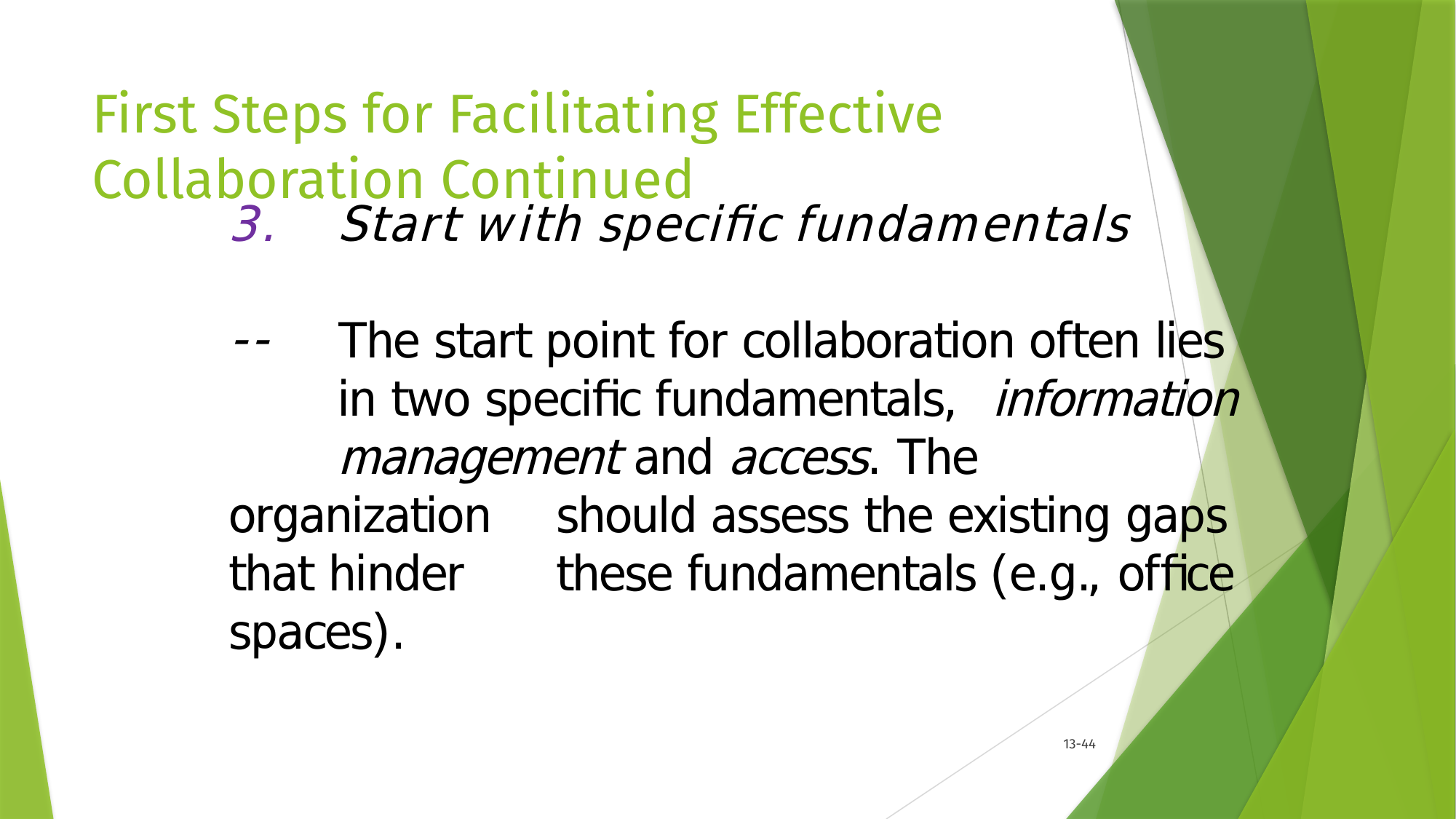

# First Steps for Facilitating Effective Collaboration Continued
3.	Start with specific fundamentals

--	The start point for collaboration often lies 	in two specific fundamentals, 	information 	management and access. The organization 	should assess the existing gaps that hinder 	these fundamentals (e.g., office spaces).

13-44